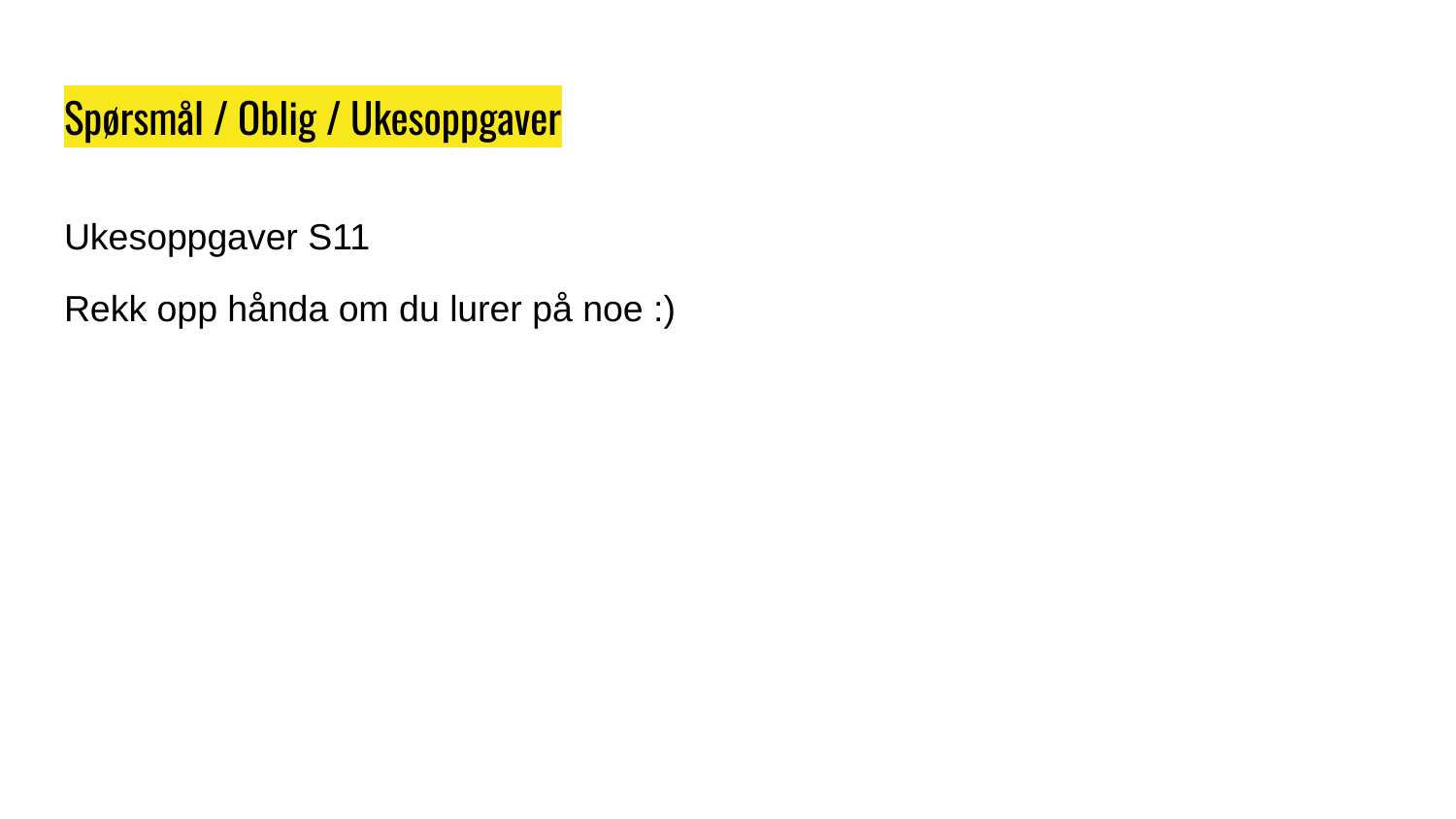

# Spørsmål / Oblig / Ukesoppgaver
Ukesoppgaver S11
Rekk opp hånda om du lurer på noe :)